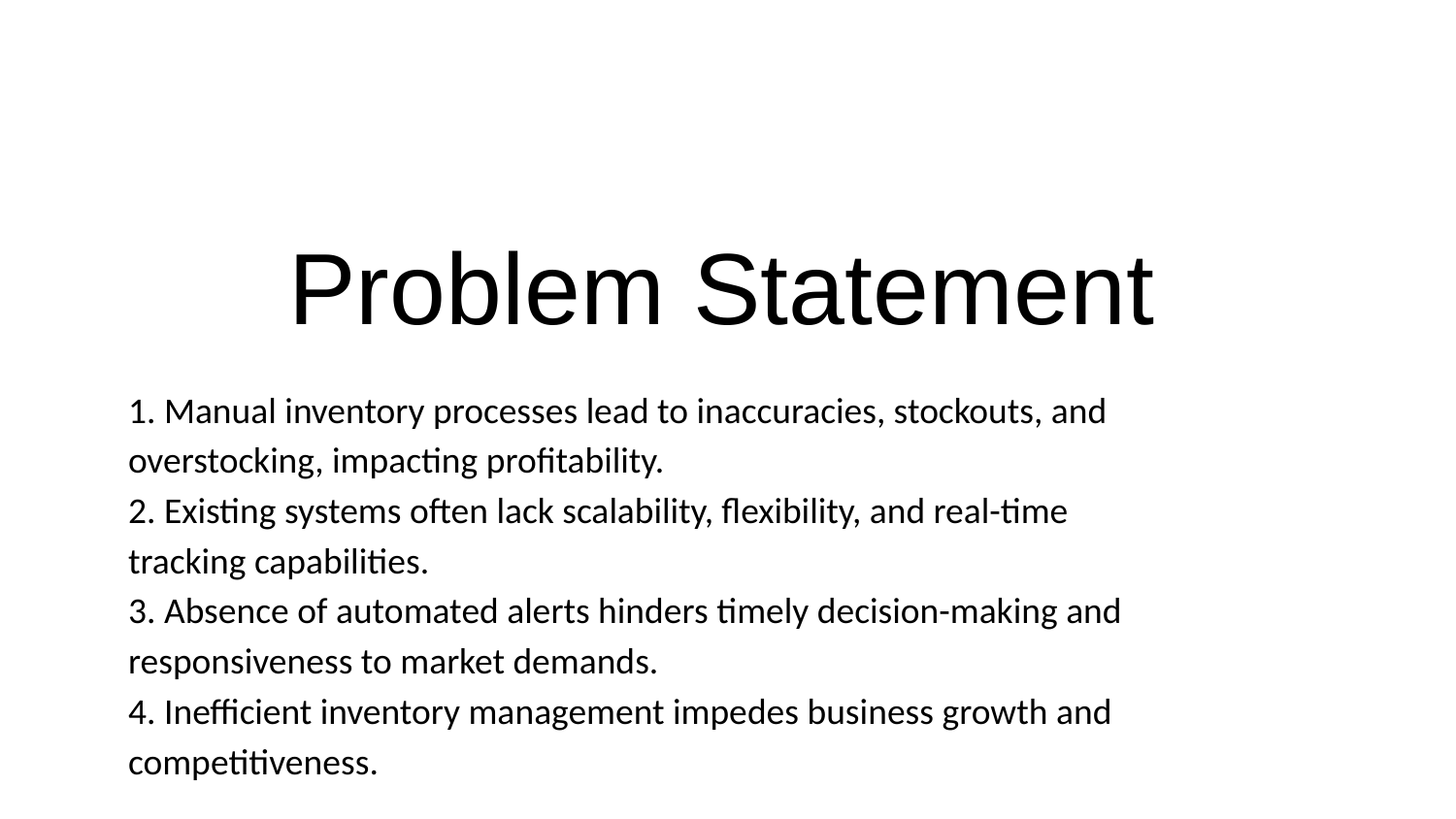

# Problem Statement

1. Manual inventory processes lead to inaccuracies, stockouts, and overstocking, impacting profitability.
2. Existing systems often lack scalability, flexibility, and real-time tracking capabilities.
3. Absence of automated alerts hinders timely decision-making and responsiveness to market demands.
4. Inefficient inventory management impedes business growth and competitiveness.